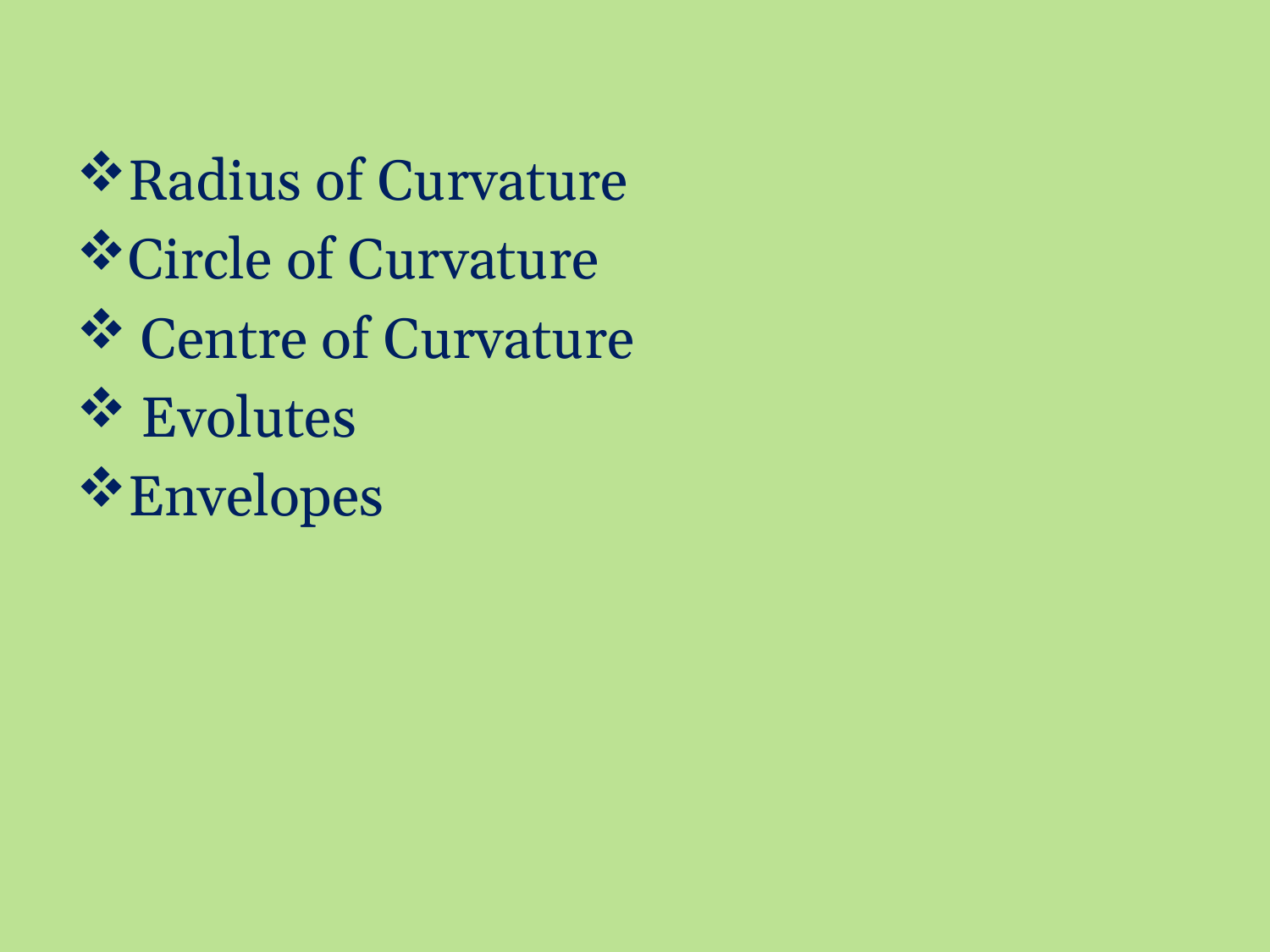

Radius of Curvature
Circle of Curvature
 Centre of Curvature
 Evolutes
Envelopes